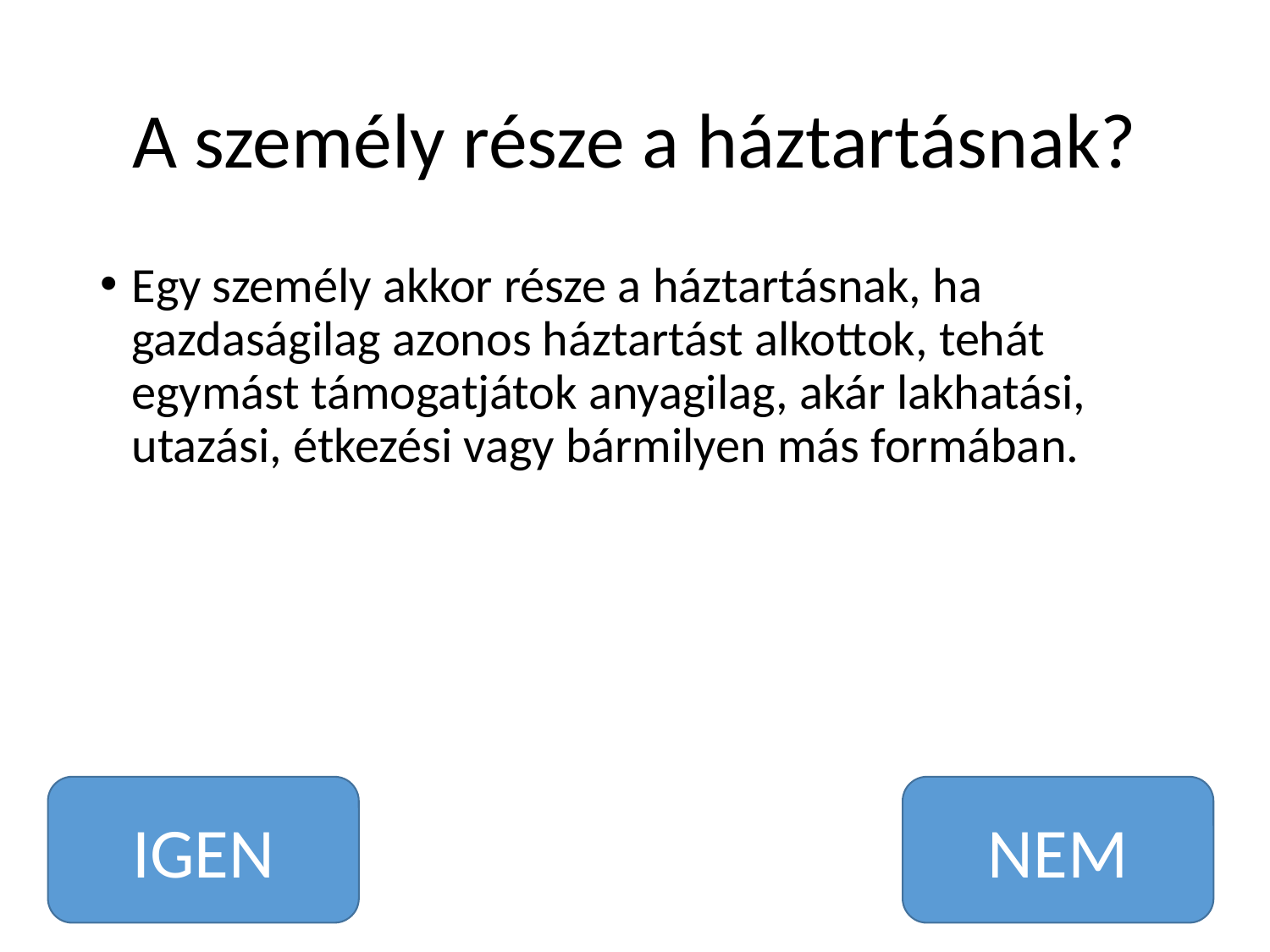

# A személy része a háztartásnak?
Egy személy akkor része a háztartásnak, ha gazdaságilag azonos háztartást alkottok, tehát egymást támogatjátok anyagilag, akár lakhatási, utazási, étkezési vagy bármilyen más formában.
NEM
IGEN